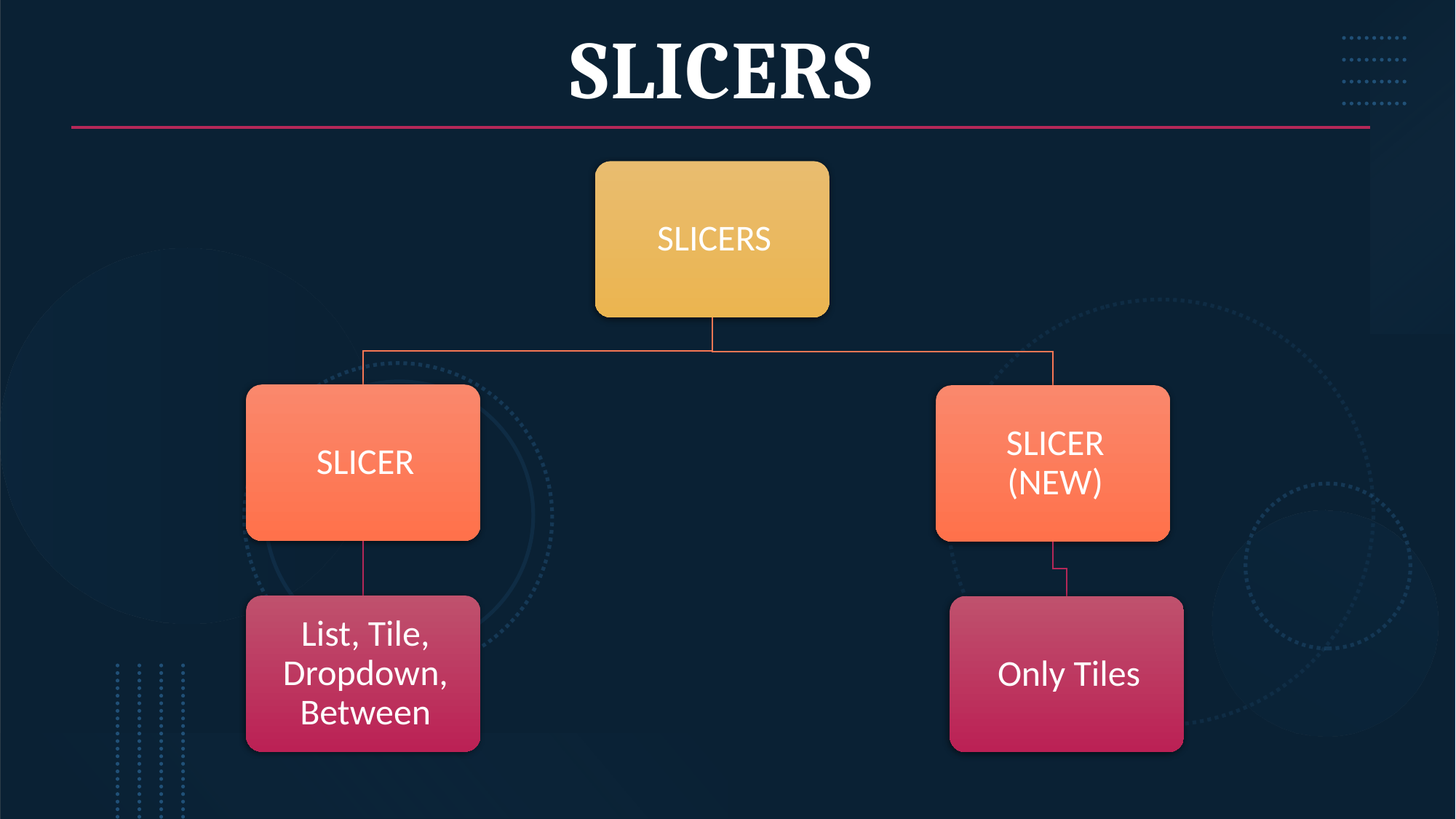

# SLICERS

SLICERS
SLICER
List, Tile, Dropdown, Between
SLICER (NEW)
Only Tiles